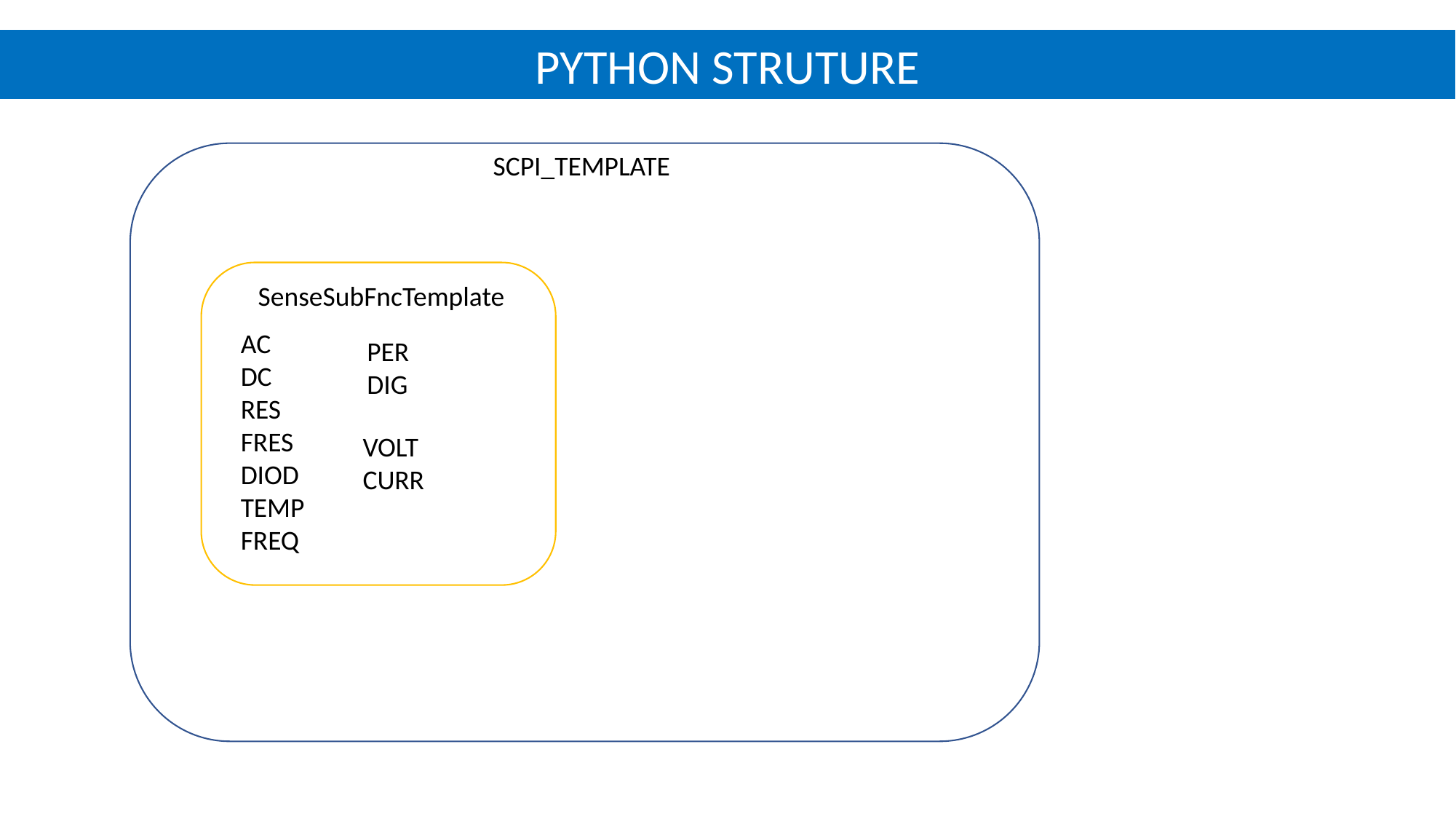

PYTHON STRUTURE

SCPI_TEMPLATE

SenseSubFncTemplate
AC
DC
RES
FRES
DIOD
TEMP
FREQ
PER
DIG
VOLT
CURR